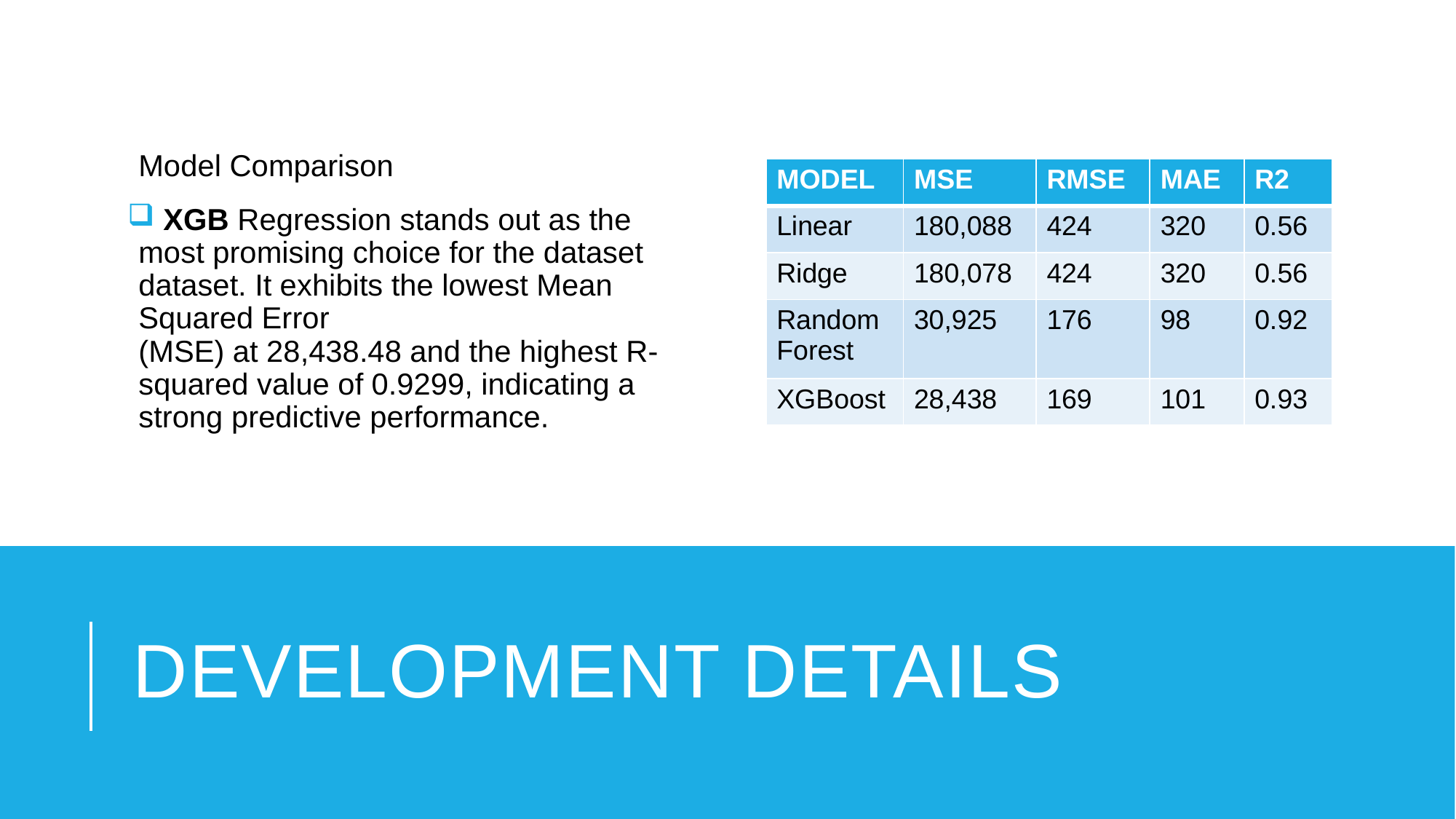

Model Comparison
 XGB Regression stands out as the most promising choice for the dataset dataset. It exhibits the lowest Mean Squared Error (MSE) at 28,438.48 and the highest R-squared value of 0.9299, indicating a strong predictive performance.
| MODEL | MSE | RMSE | MAE | R2 |
| --- | --- | --- | --- | --- |
| Linear | 180,088 | 424 | 320 | 0.56 |
| Ridge | 180,078 | 424 | 320 | 0.56 |
| Random Forest | 30,925 | 176 | 98 | 0.92 |
| XGBoost | 28,438 | 169 | 101 | 0.93 |

# Development details